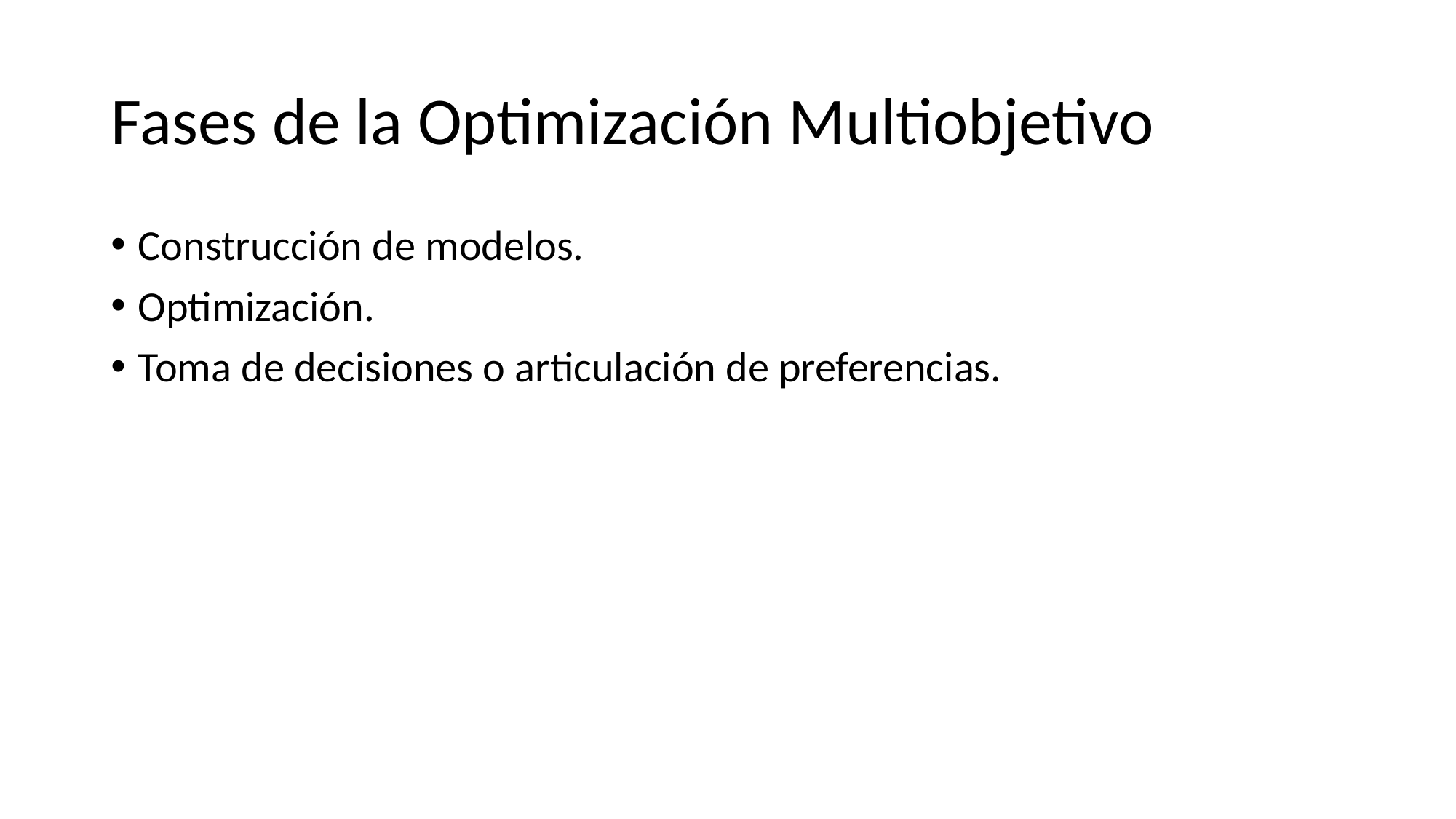

# Fases de la Optimización Multiobjetivo
Construcción de modelos.
Optimización.
Toma de decisiones o articulación de preferencias.